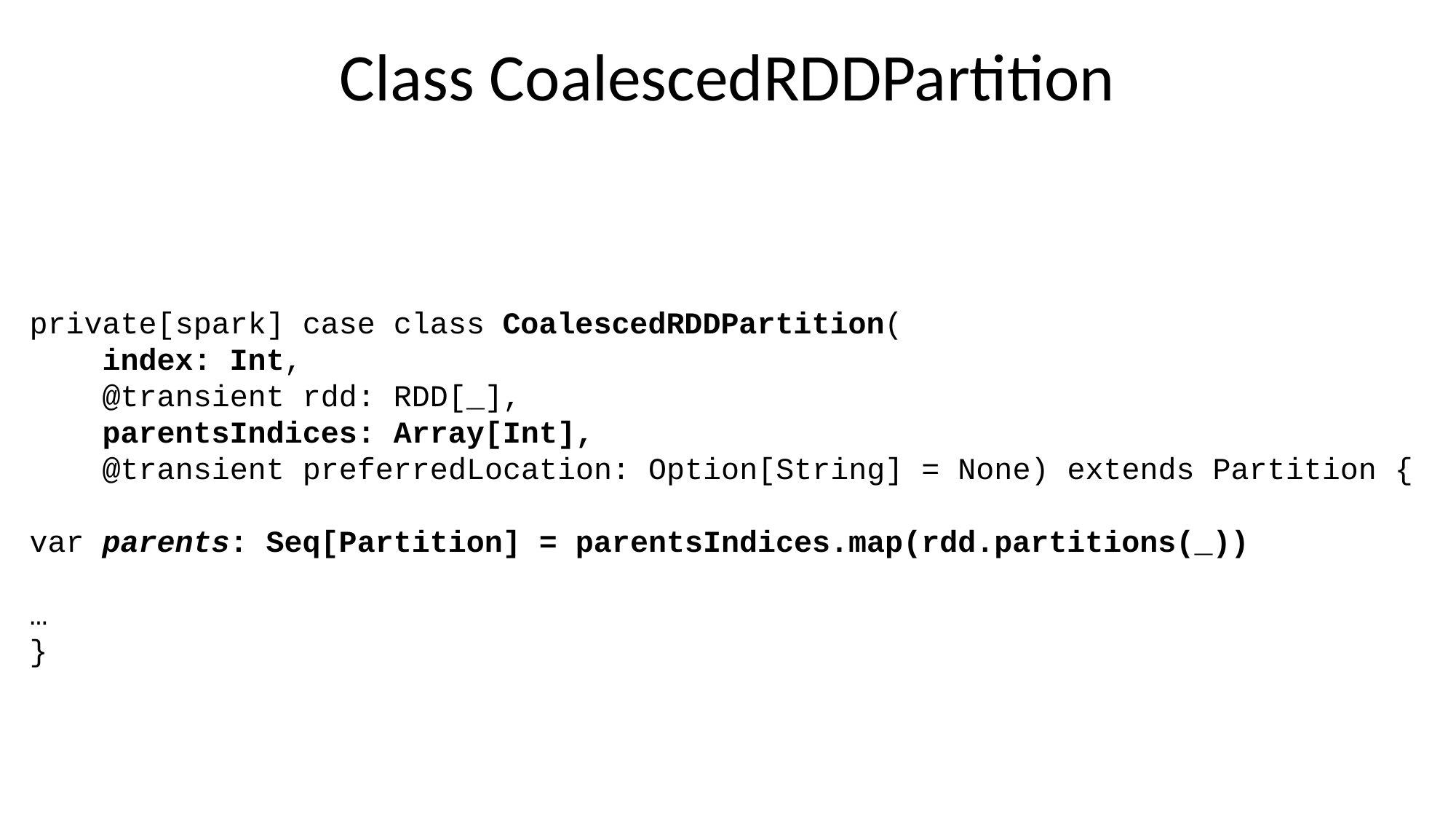

# Class CoalescedRDDPartition
private[spark] case class CoalescedRDDPartition(
    index: Int,
    @transient rdd: RDD[_],
    parentsIndices: Array[Int],
    @transient preferredLocation: Option[String] = None) extends Partition {
var parents: Seq[Partition] = parentsIndices.map(rdd.partitions(_))
…
}